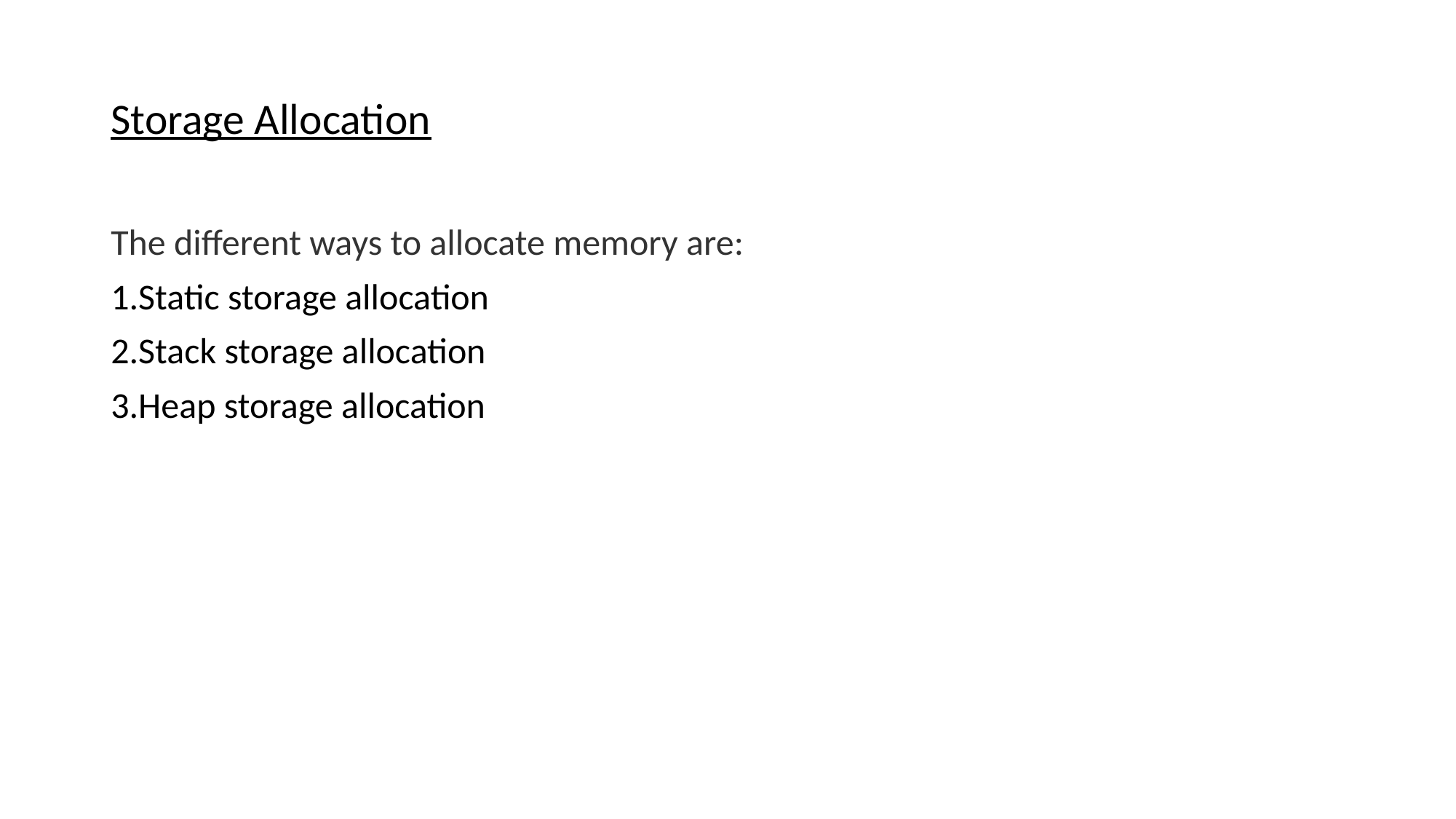

# Storage Allocation
The different ways to allocate memory are:
Static storage allocation
Stack storage allocation
Heap storage allocation